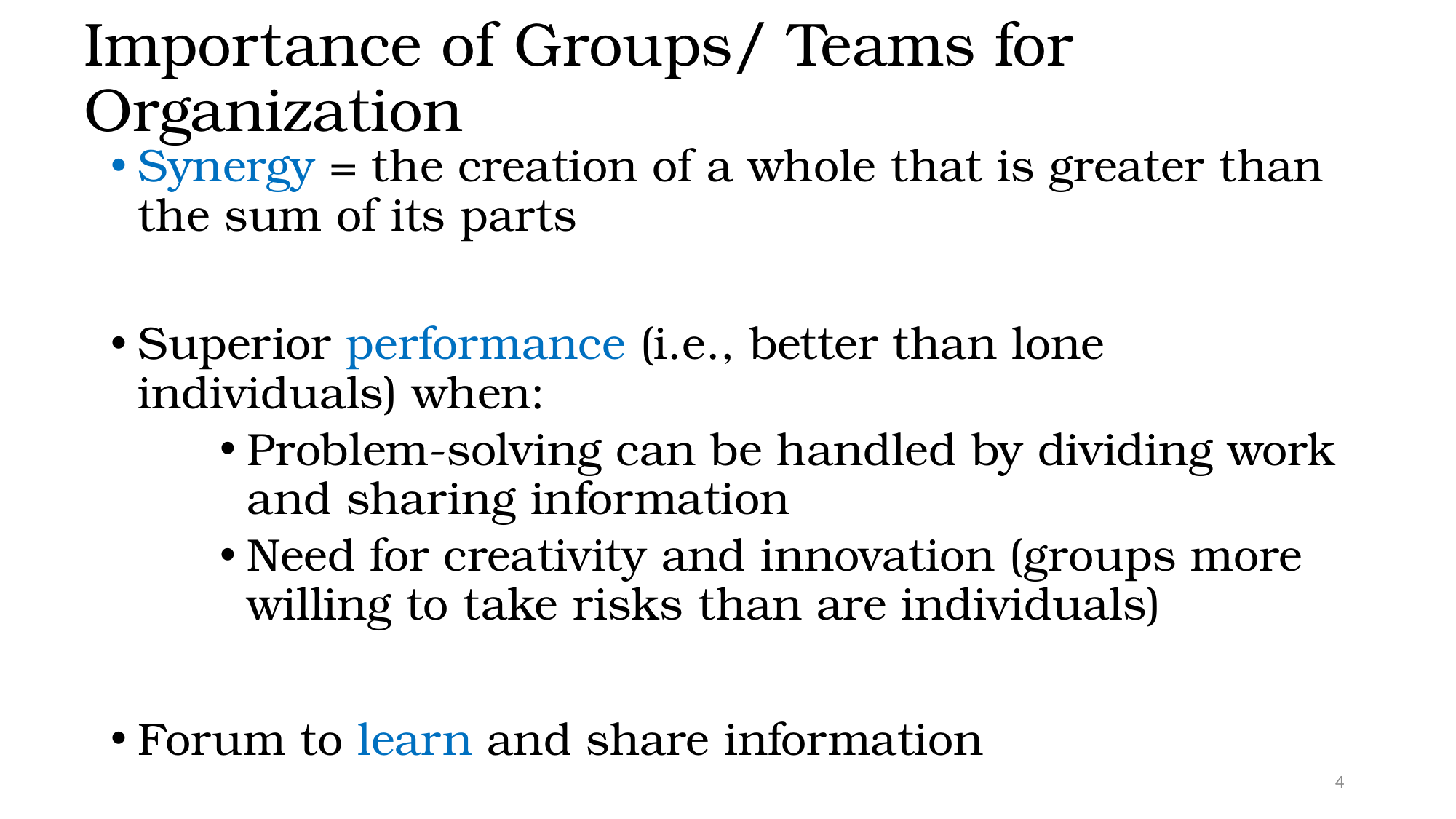

# Importance of Groups/ Teams for Organization
Synergy = the creation of a whole that is greater than the sum of its parts

Superior performance (i.e., better than lone individuals) when:
Problem-solving can be handled by dividing work and sharing information
Need for creativity and innovation (groups more willing to take risks than are individuals)

Forum to learn and share information

4